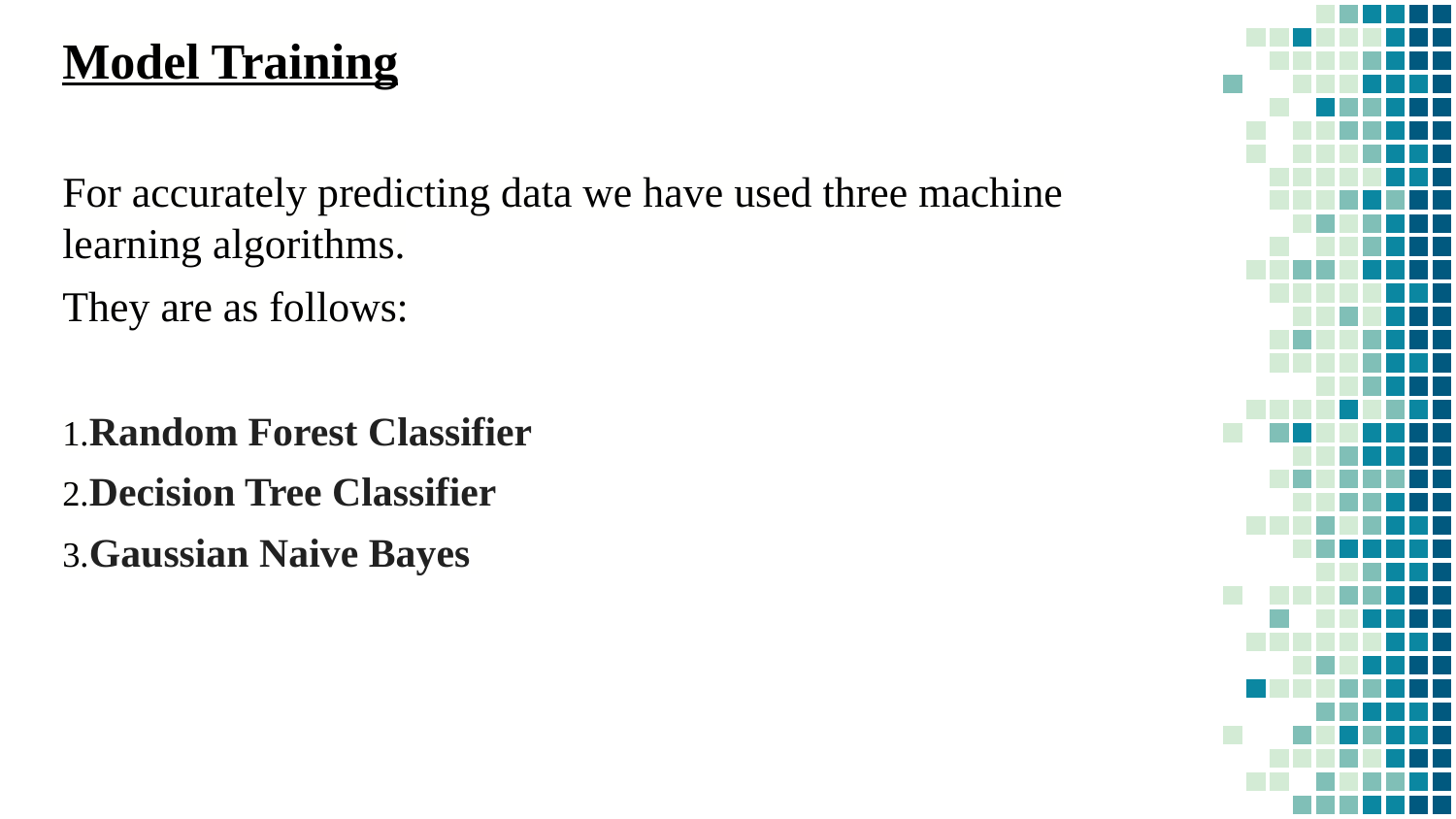

Model Training

For accurately predicting data we have used three machine learning algorithms.
They are as follows:

1.Random Forest Classifier
2.Decision Tree Classifier
3.Gaussian Naive Bayes